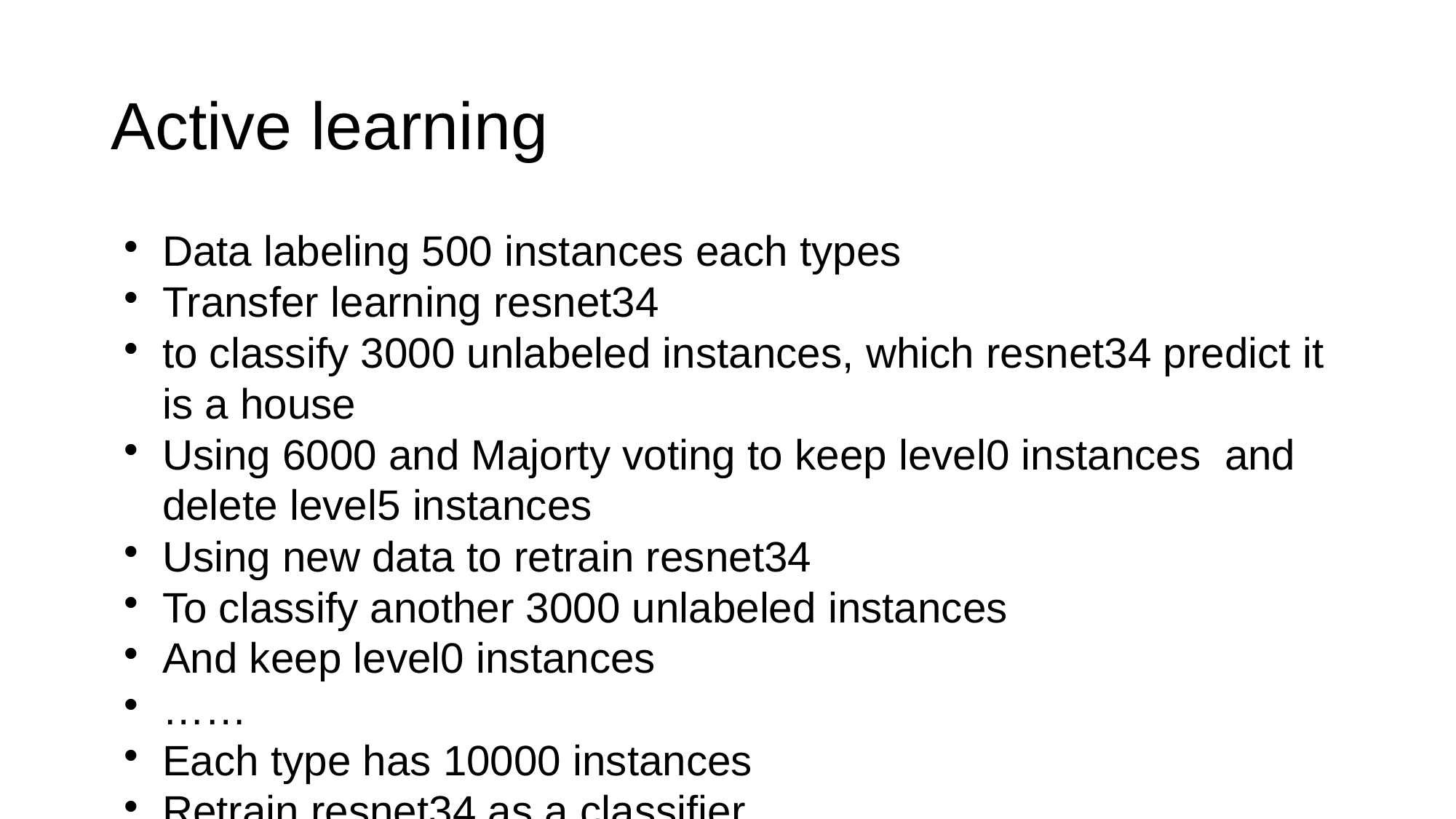

Active learning
Data labeling 500 instances each types
Transfer learning resnet34
to classify 3000 unlabeled instances, which resnet34 predict it is a house
Using 6000 and Majorty voting to keep level0 instances  and delete level5 instances
Using new data to retrain resnet34
To classify another 3000 unlabeled instances
And keep level0 instances
……
Each type has 10000 instances
Retrain resnet34 as a classifier